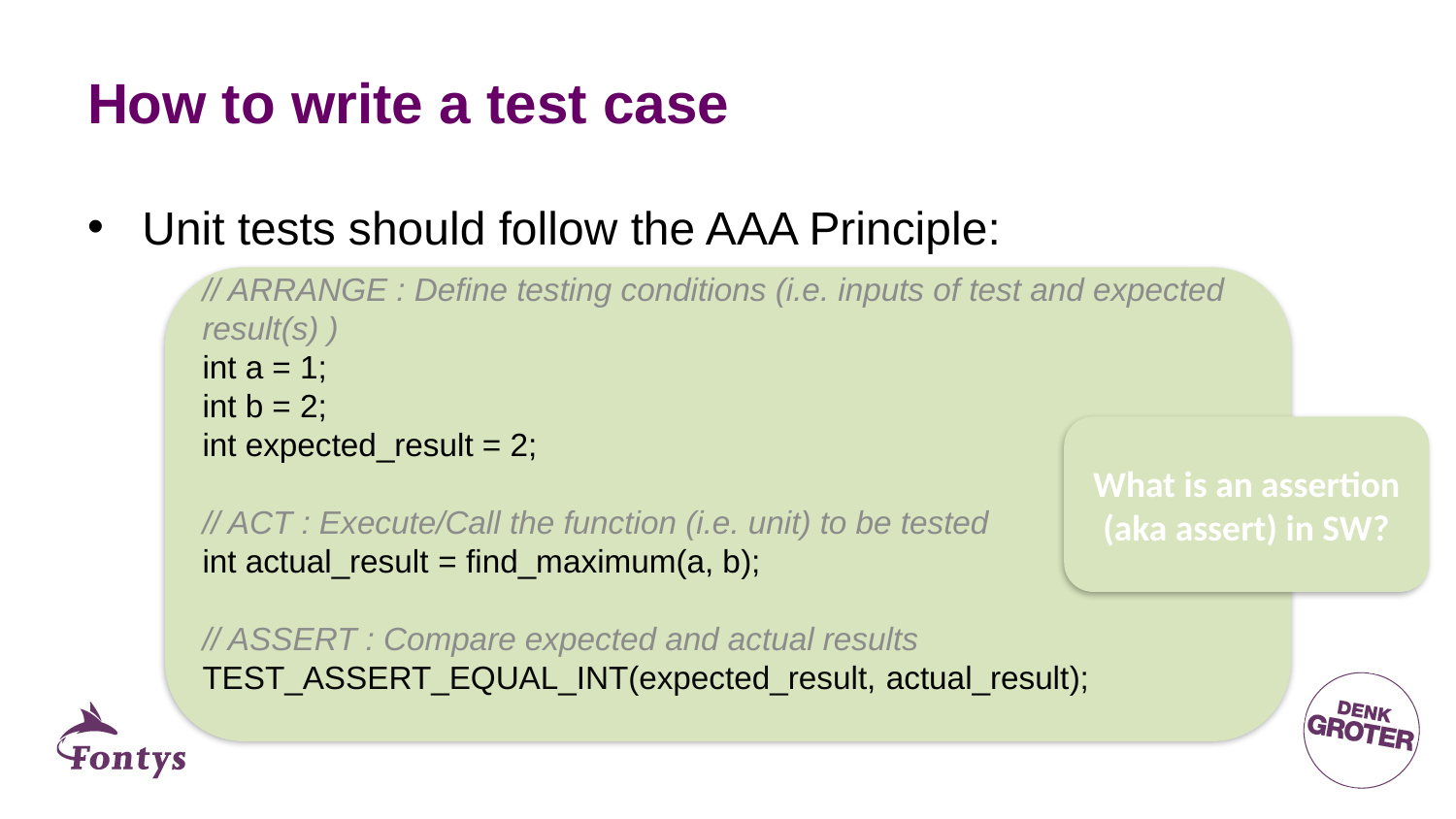

# How to write a test case
Unit tests should follow the AAA Principle:

// ARRANGE : Define testing conditions (i.e. inputs of test and expected result(s) )
int a = 1;
int b = 2;
int expected_result = 2;
// ACT : Execute/Call the function (i.e. unit) to be tested
int actual_result = find_maximum(a, b);
// ASSERT : Compare expected and actual results
TEST_ASSERT_EQUAL_INT(expected_result, actual_result);

What is an assertion (aka assert) in SW?